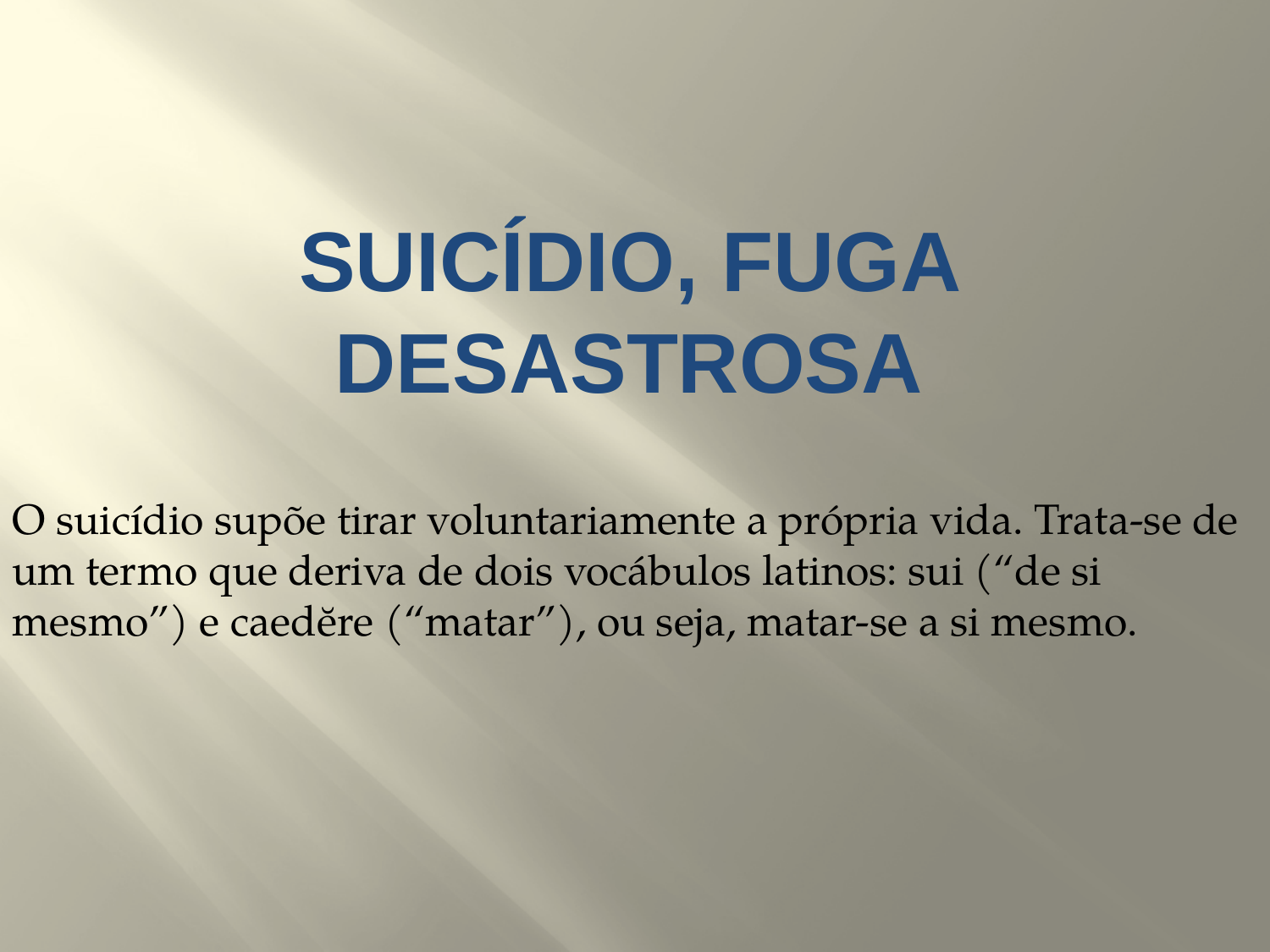

# SUICÍDIO, FUGA DESASTROSA
O suicídio supõe tirar voluntariamente a própria vida. Trata-se de um termo que deriva de dois vocábulos latinos: sui (“de si mesmo”) e caedĕre (“matar”), ou seja, matar-se a si mesmo.